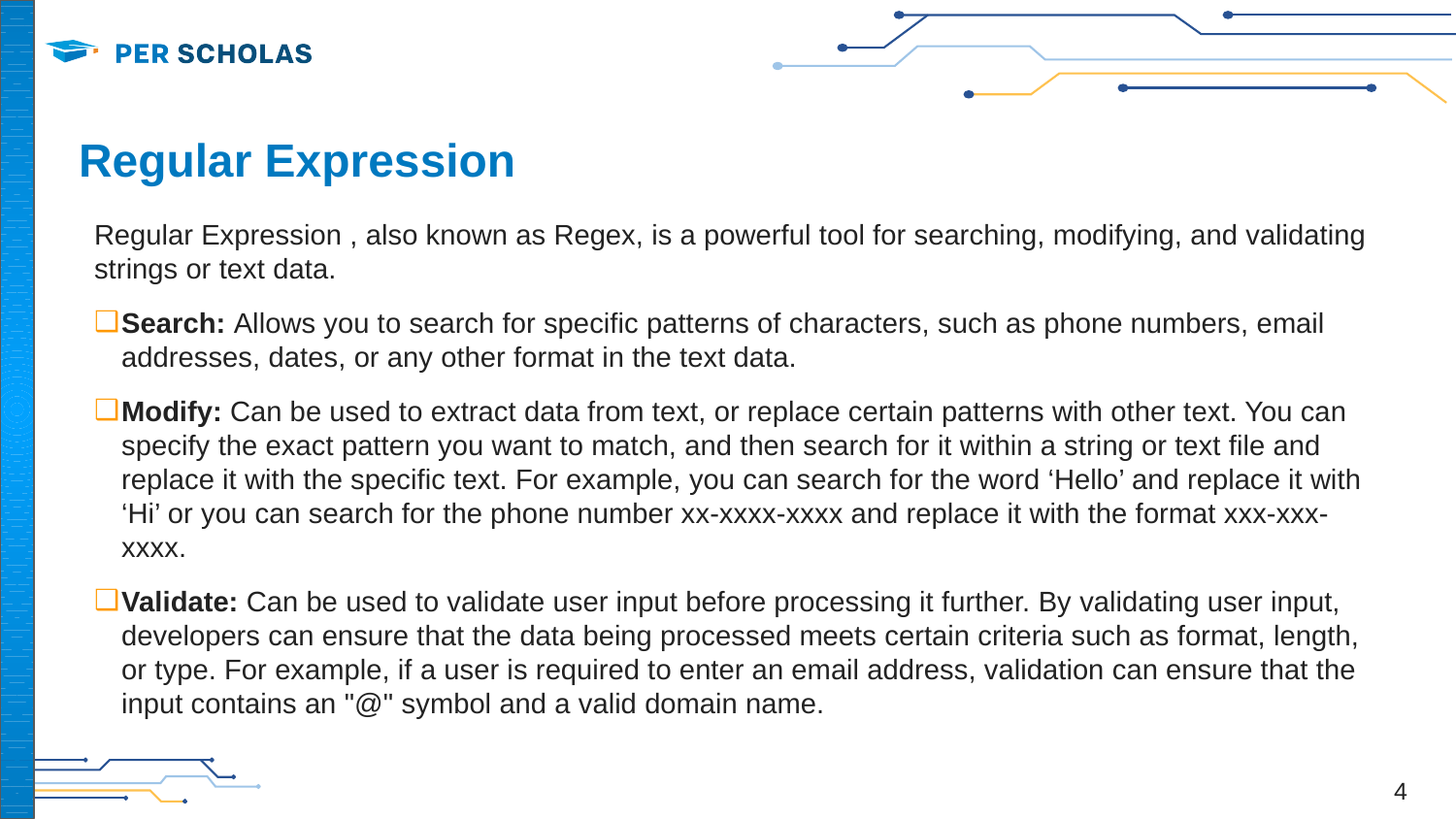

# Regular Expression
Regular Expression , also known as Regex, is a powerful tool for searching, modifying, and validating strings or text data.
Search: Allows you to search for specific patterns of characters, such as phone numbers, email addresses, dates, or any other format in the text data.
Modify: Can be used to extract data from text, or replace certain patterns with other text. You can specify the exact pattern you want to match, and then search for it within a string or text file and replace it with the specific text. For example, you can search for the word ‘Hello’ and replace it with ‘Hi’ or you can search for the phone number xx-xxxx-xxxx and replace it with the format xxx-xxx-xxxx.
Validate: Can be used to validate user input before processing it further. By validating user input, developers can ensure that the data being processed meets certain criteria such as format, length, or type. For example, if a user is required to enter an email address, validation can ensure that the input contains an "@" symbol and a valid domain name.
4